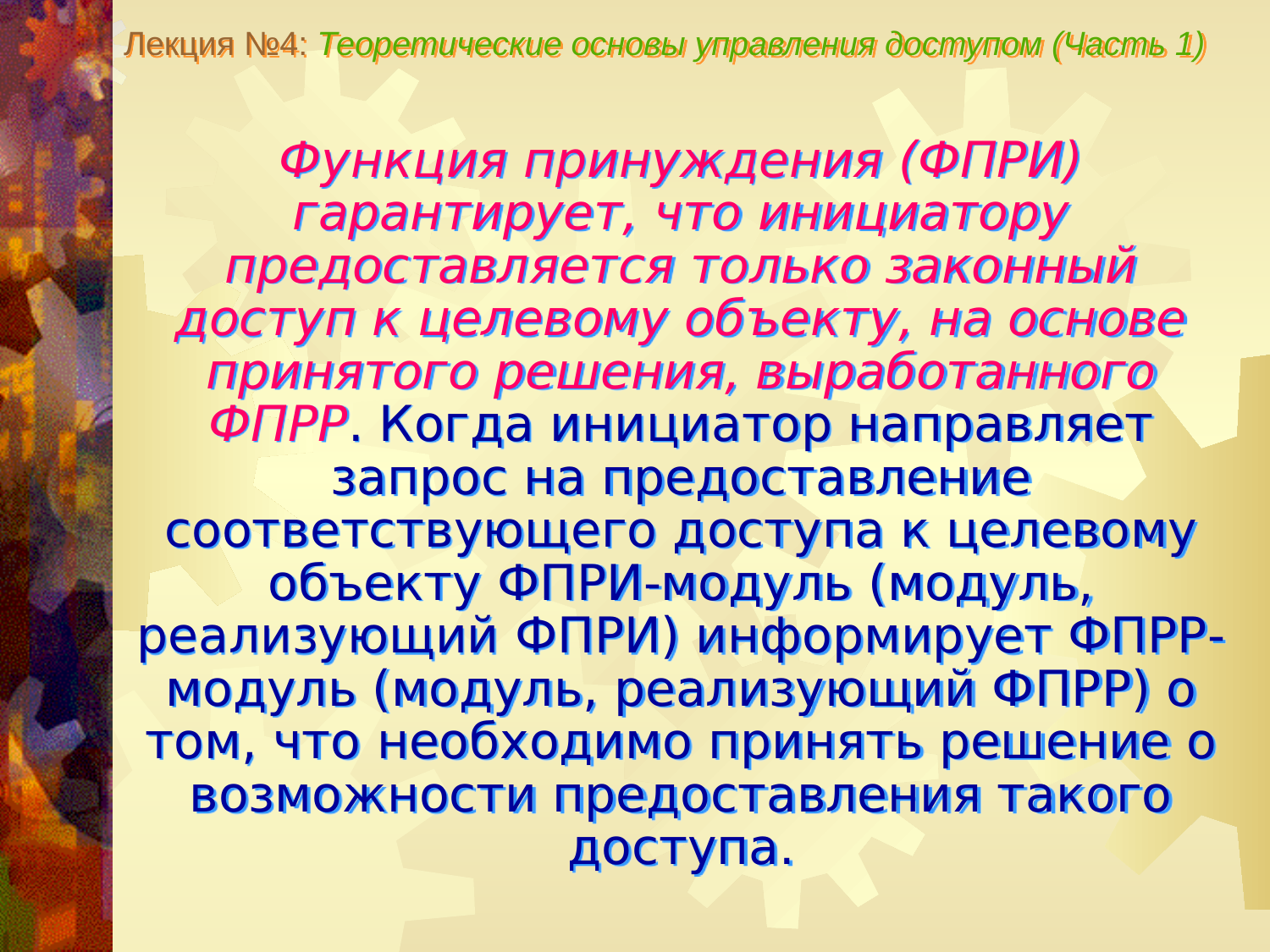

Лекция №4: Теоретические основы управления доступом (Часть 1)
Функция принуждения (ФПРИ) гарантирует, что инициатору предоставляется только законный доступ к целевому объекту, на основе принятого решения, выработанного ФПРР. Когда инициатор направляет запрос на предоставление соответствующего доступа к целевому объекту ФПРИ-модуль (модуль, реализующий ФПРИ) информирует ФПРР-модуль (модуль, реализующий ФПРР) о том, что необходимо принять решение о возможности предоставления такого доступа.